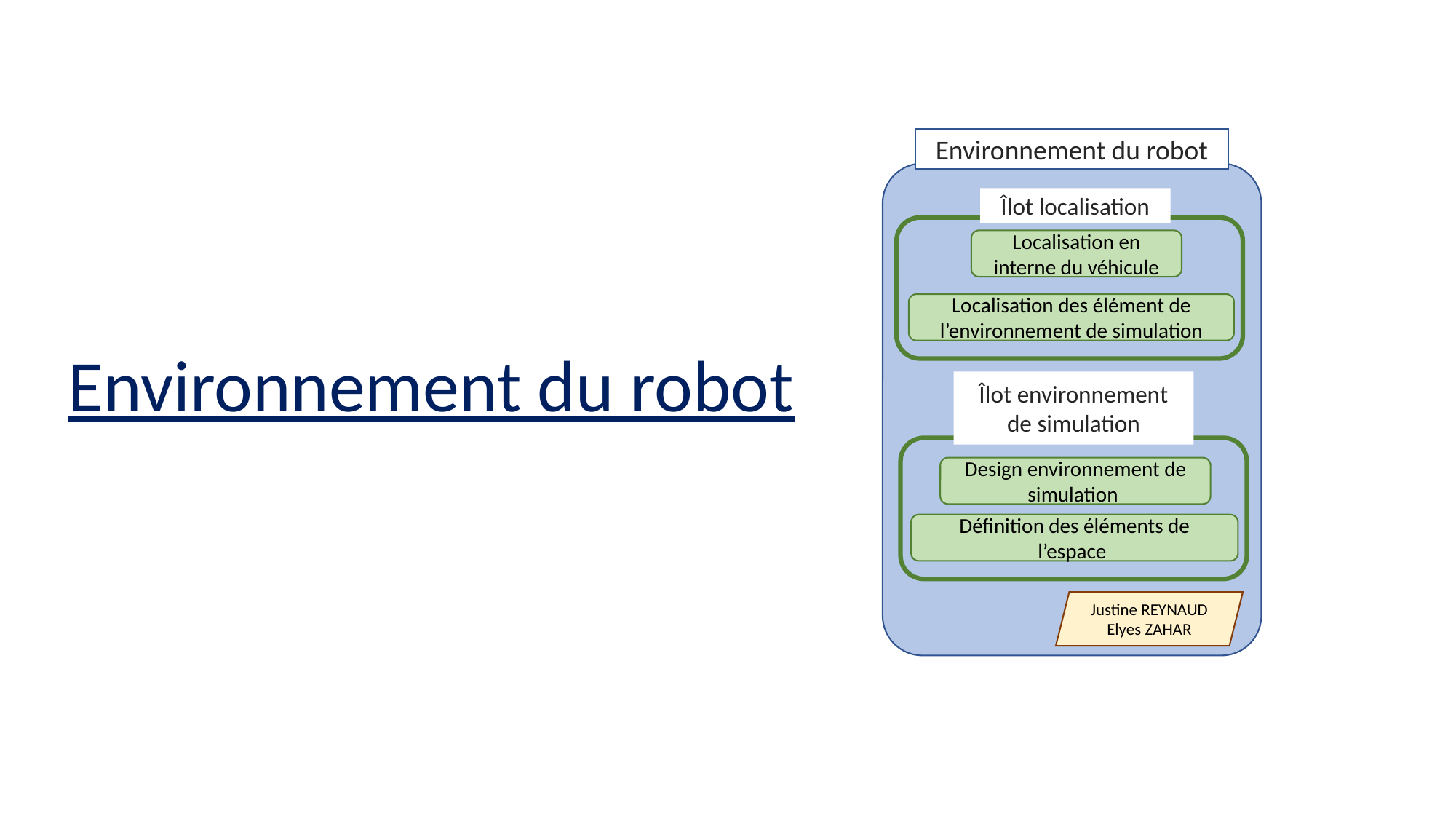

# Environnement du robot
Environnement du robot

Îlot localisation

Localisation en interne du véhicule
Localisation des élément de l’environnement de simulation
Îlot environnement de simulation

Design environnement de simulation
Définition des éléments de l’espace
Justine REYNAUD
Elyes ZAHAR